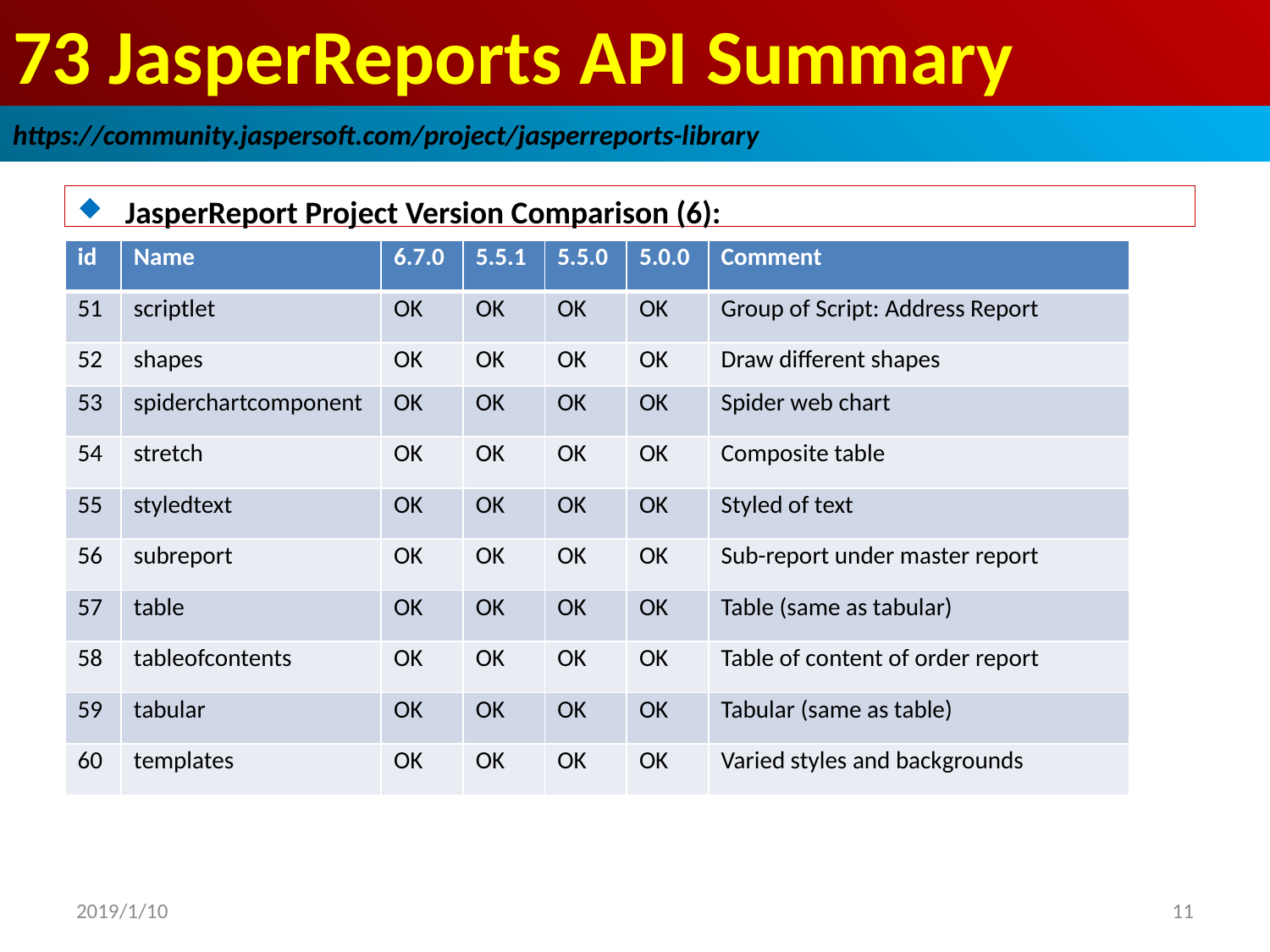

# 73 JasperReports API Summary
https://community.jaspersoft.com/project/jasperreports-library
JasperReport Project Version Comparison (6):
| id | Name | 6.7.0 | 5.5.1 | 5.5.0 | 5.0.0 | Comment |
| --- | --- | --- | --- | --- | --- | --- |
| 51 | scriptlet | OK | OK | OK | OK | Group of Script: Address Report |
| 52 | shapes | OK | OK | OK | OK | Draw different shapes |
| 53 | spiderchartcomponent | OK | OK | OK | OK | Spider web chart |
| 54 | stretch | OK | OK | OK | OK | Composite table |
| 55 | styledtext | OK | OK | OK | OK | Styled of text |
| 56 | subreport | OK | OK | OK | OK | Sub-report under master report |
| 57 | table | OK | OK | OK | OK | Table (same as tabular) |
| 58 | tableofcontents | OK | OK | OK | OK | Table of content of order report |
| 59 | tabular | OK | OK | OK | OK | Tabular (same as table) |
| 60 | templates | OK | OK | OK | OK | Varied styles and backgrounds |
2019/1/10
11